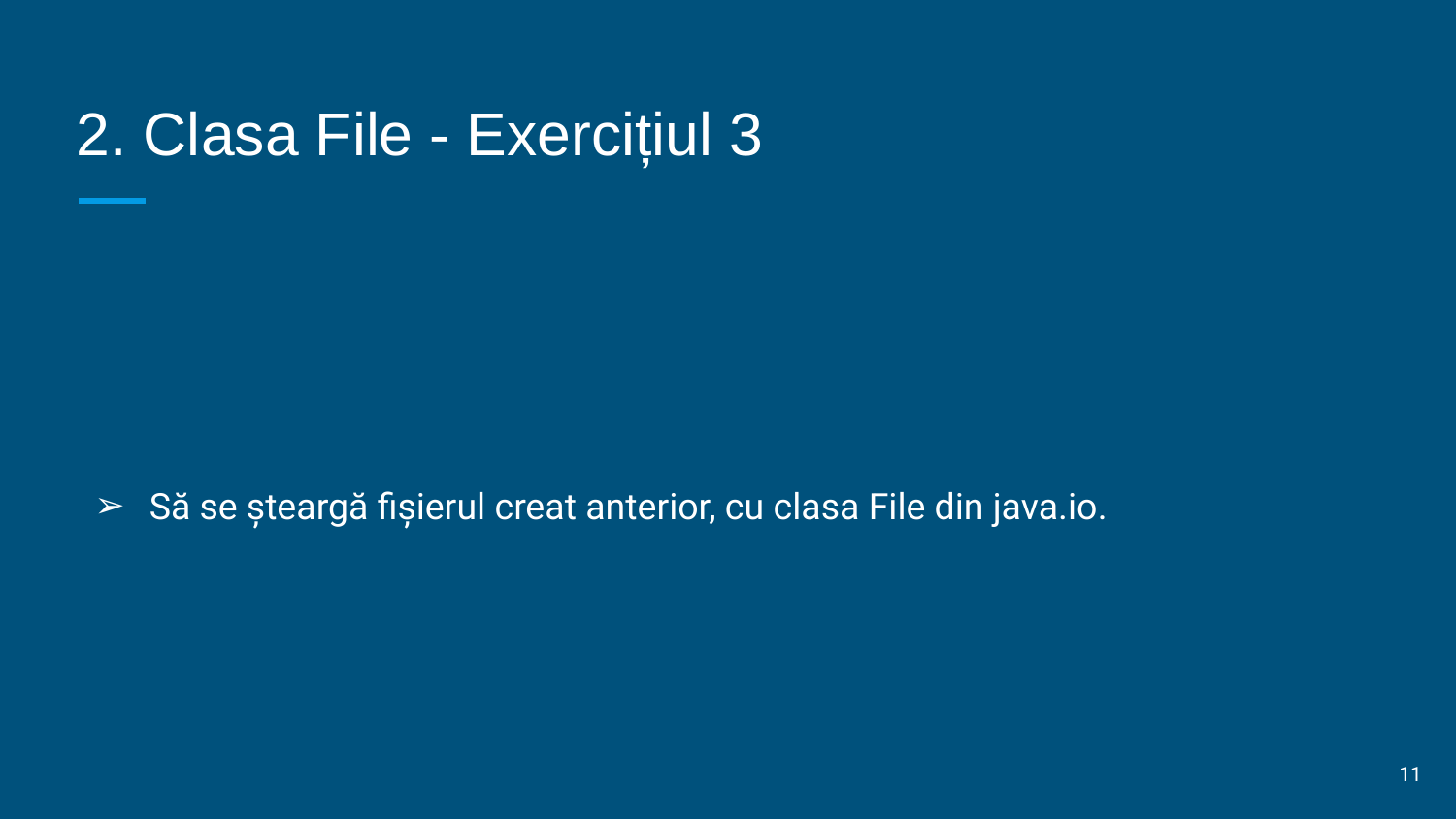

# 2. Clasa File - Exercițiul 3
Să se șteargă fișierul creat anterior, cu clasa File din java.io.
11